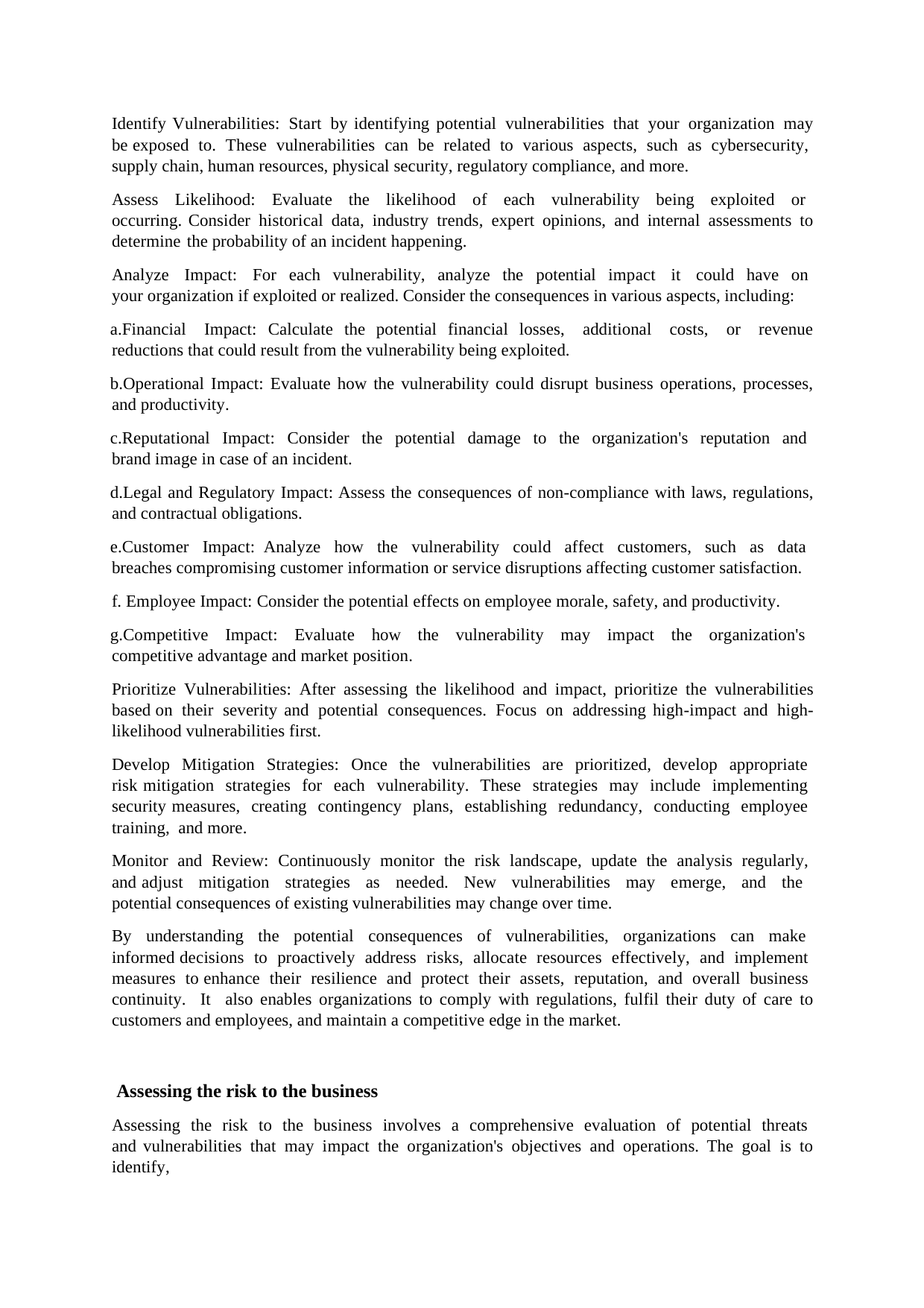

Identify Vulnerabilities:  Start  by identifying potential  vulnerabilities  that  your  organization  may be exposed  to.  These  vulnerabilities  can  be  related  to  various  aspects,  such  as  cybersecurity,  supply chain, human resources, physical security, regulatory compliance, and more.
Assess  Likelihood:  Evaluate  the  likelihood  of  each  vulnerability  being  exploited  or  occurring. Consider historical data, industry trends, expert opinions, and internal assessments to determine the probability of an incident happening.
Analyze   Impact:   For  each  vulnerability,  analyze  the  potential  impact   it   could  have  on  your organization if exploited or realized. Consider the consequences in various aspects, including:
Financial  Impact: Calculate the potential financial losses,  additional  costs,  or  revenue reductions that could result from the vulnerability being exploited.
Operational Impact: Evaluate how the vulnerability could disrupt business operations, processes, and productivity.
Reputational  Impact:  Consider  the  potential  damage  to  the  organization's  reputation  and  brand image in case of an incident.
Legal and Regulatory Impact: Assess the consequences of non-compliance with laws, regulations, and contractual obligations.
Customer  Impact: Analyze  how  the  vulnerability  could  affect  customers,  such  as  data  breaches compromising customer information or service disruptions affecting customer satisfaction.
Employee Impact: Consider the potential effects on employee morale, safety, and productivity.
Competitive  Impact:  Evaluate  how  the  vulnerability  may  impact  the  organization's  competitive advantage and market position.
Prioritize Vulnerabilities: After assessing the likelihood and impact, prioritize the vulnerabilities based on  their  severity and  potential  consequences.  Focus  on  addressing high-impact and  high-likelihood vulnerabilities first.
Develop  Mitigation  Strategies:  Once  the  vulnerabilities  are  prioritized,  develop  appropriate  risk mitigation  strategies  for  each  vulnerability.  These  strategies  may  include  implementing  security measures,  creating  contingency  plans,  establishing  redundancy,  conducting  employee  training,  and more.
Monitor  and  Review:  Continuously  monitor  the  risk  landscape,  update  the  analysis  regularly,  and adjust   mitigation   strategies   as   needed.   New   vulnerabilities   may   emerge,   and   the   potential consequences of existing vulnerabilities may change over time.
By  understanding  the  potential  consequences  of  vulnerabilities,  organizations  can  make  informed decisions  to  proactively  address  risks,  allocate  resources  effectively,  and  implement  measures  to enhance  their  resilience  and  protect  their  assets,  reputation,  and  overall  business  continuity.  It  also enables organizations to comply with regulations, fulfil their duty of care to customers and employees, and maintain a competitive edge in the market.

Assessing the risk to the business
Assessing  the  risk  to  the  business  involves  a  comprehensive  evaluation  of  potential  threats  and vulnerabilities that may impact the organization's objectives and operations. The goal is to identify,